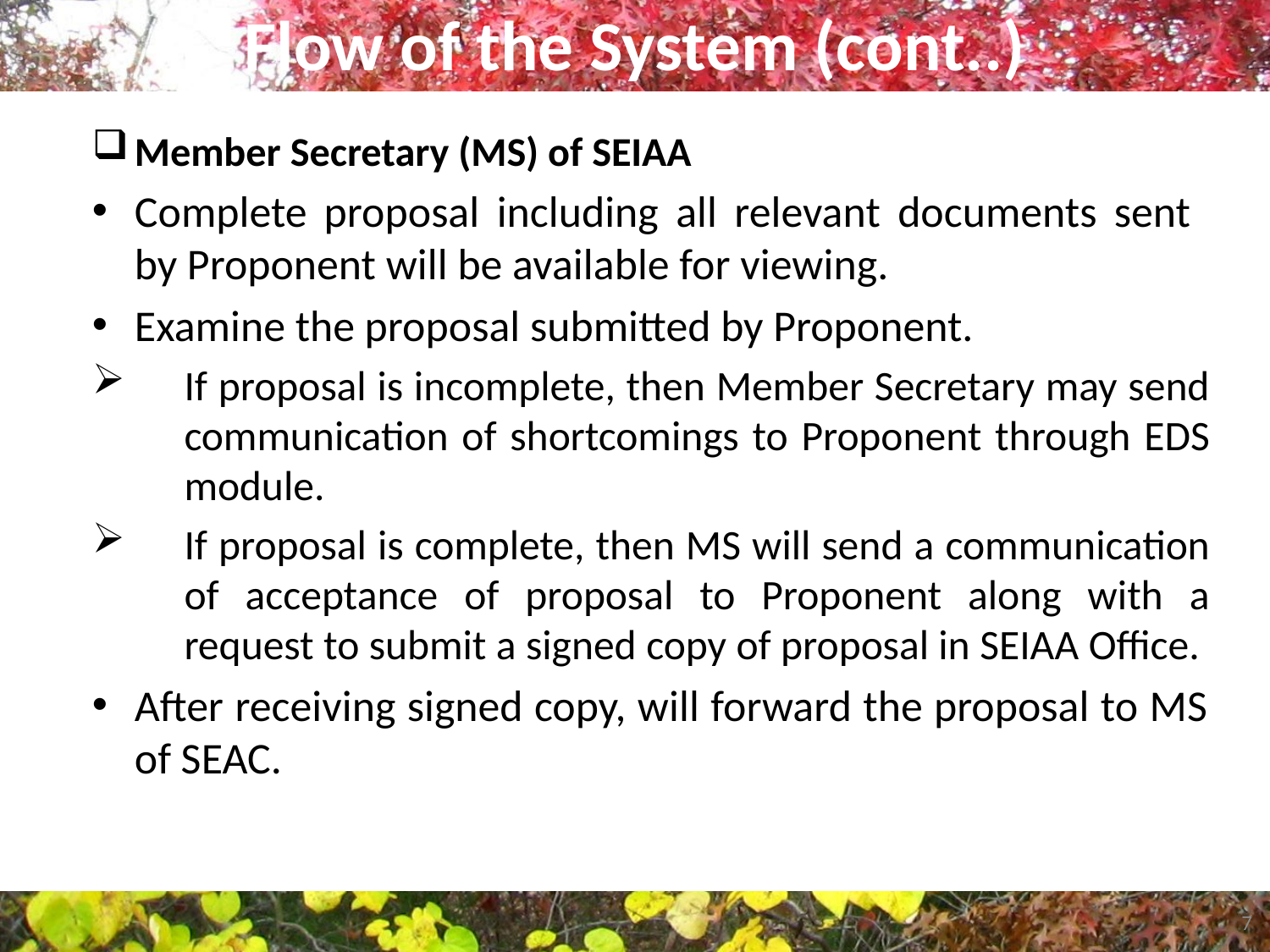

# Flow of the System (cont..)
Member Secretary (MS) of SEIAA
Complete proposal including all relevant documents sent  by Proponent will be available for viewing.
Examine the proposal submitted by Proponent.
If proposal is incomplete, then Member Secretary may send communication of shortcomings to Proponent through EDS module.
If proposal is complete, then MS will send a communication of acceptance of proposal to Proponent along with a request to submit a signed copy of proposal in SEIAA Office.
After receiving signed copy, will forward the proposal to MS of SEAC.

                            7